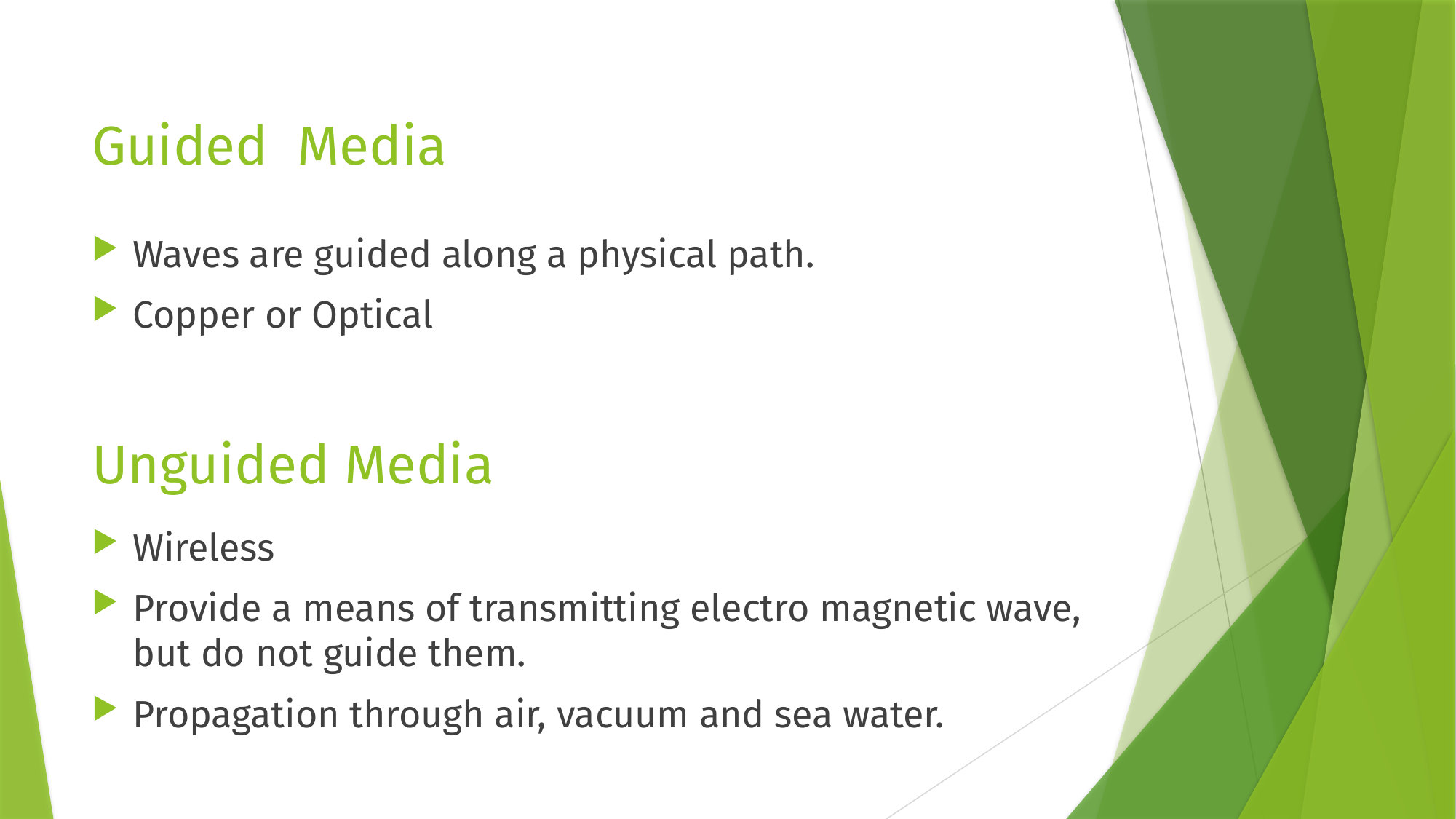

Guided  Media
Waves are guided along a physical path.
Copper or Optical
# Unguided Media
Wireless
Provide a means of transmitting electro magnetic wave, but do not guide them.
Propagation through air, vacuum and sea water.